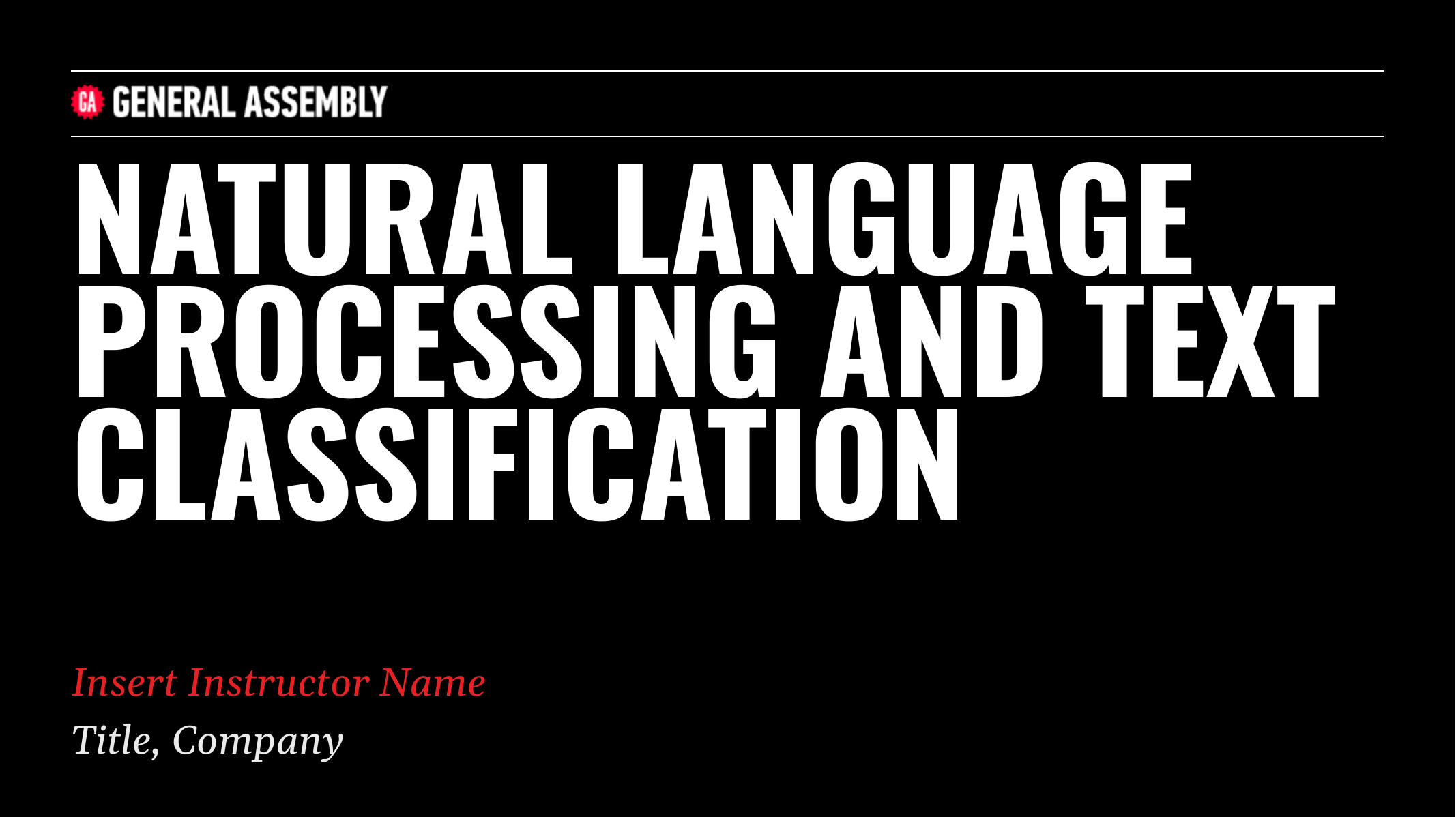

NATURAL LANGUAGE PROCESSING AND TEXT CLASSIFICATION
Insert Instructor Name
Title, Company